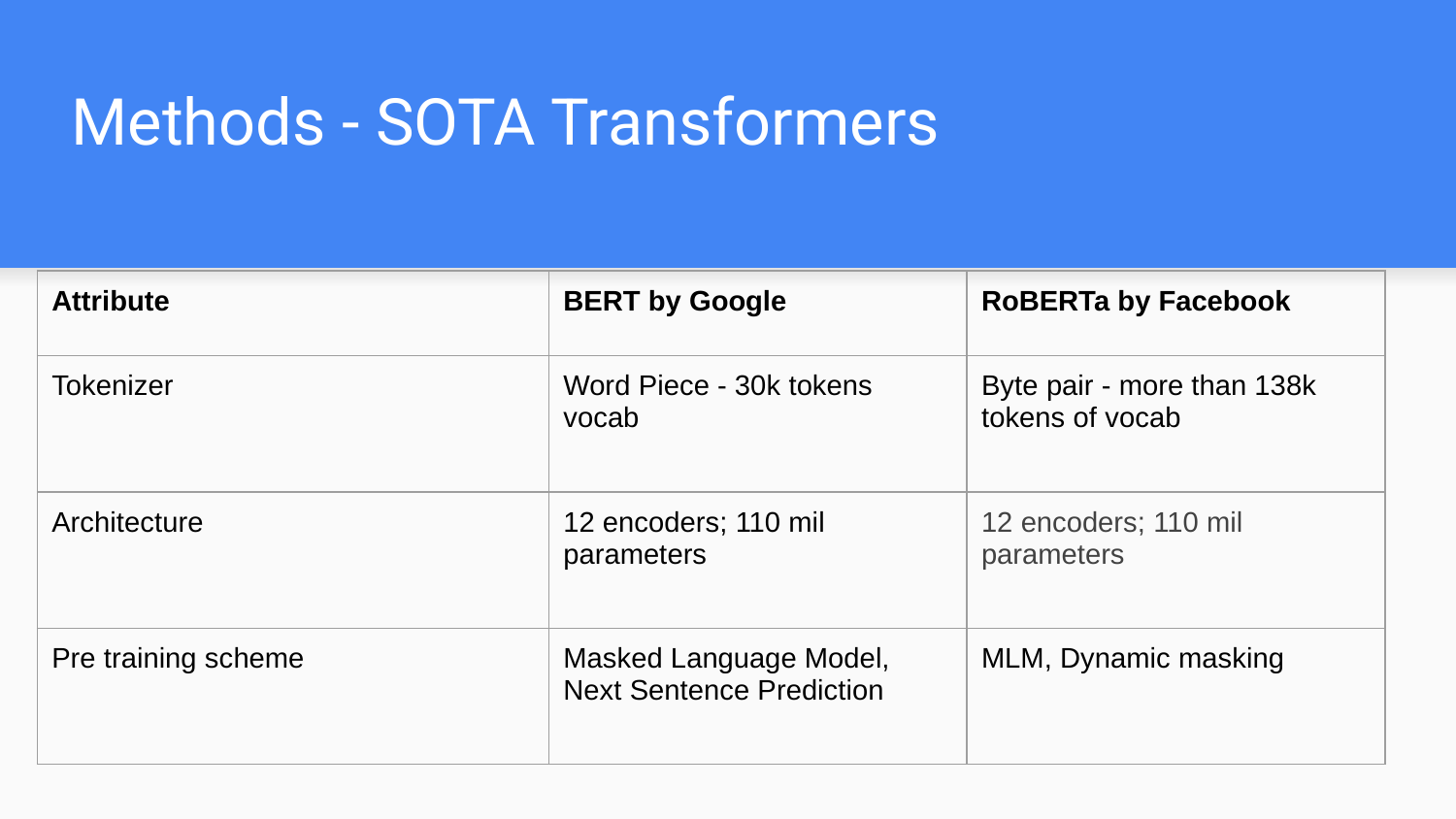

# Methods - SOTA Transformers
| Attribute | BERT by Google | RoBERTa by Facebook |
| --- | --- | --- |
| Tokenizer | Word Piece - 30k tokens vocab | Byte pair - more than 138k tokens of vocab |
| Architecture | 12 encoders; 110 mil parameters | 12 encoders; 110 mil parameters |
| Pre training scheme | Masked Language Model, Next Sentence Prediction | MLM, Dynamic masking |